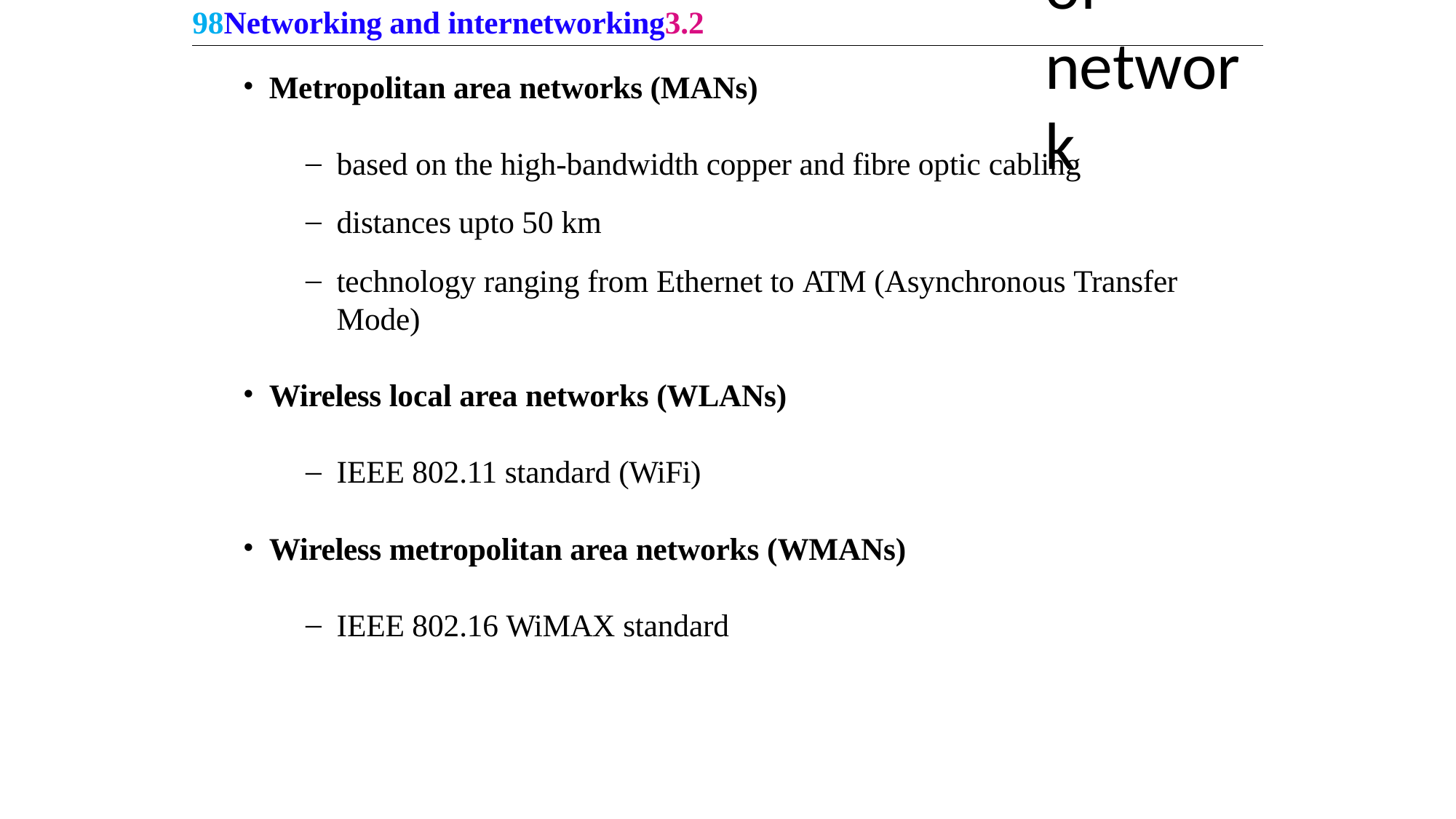

98Networking and internetworking3.2
Types of network

Metropolitan area networks (MANs)

based on the high-bandwidth copper and fibre optic cabling
distances upto 50 km
technology ranging from Ethernet to ATM (Asynchronous Transfer Mode)

Wireless local area networks (WLANs)

IEEE 802.11 standard (WiFi)

Wireless metropolitan area networks (WMANs)

IEEE 802.16 WiMAX standard